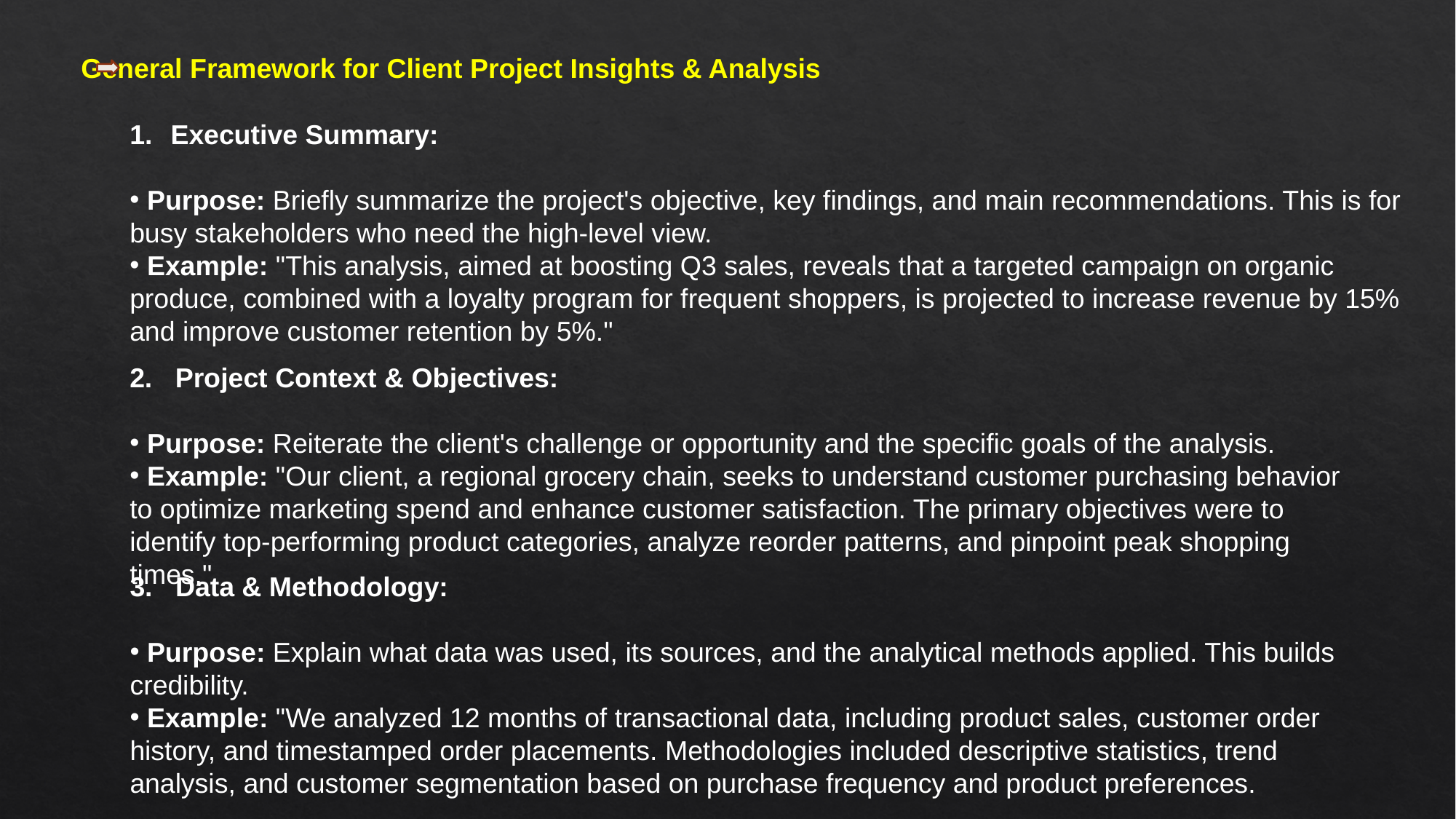

General Framework for Client Project Insights & Analysis

Executive Summary:

 Purpose: Briefly summarize the project's objective, key findings, and main recommendations. This is for busy stakeholders who need the high-level view.
 Example: "This analysis, aimed at boosting Q3 sales, reveals that a targeted campaign on organic produce, combined with a loyalty program for frequent shoppers, is projected to increase revenue by 15% and improve customer retention by 5%."
2.   Project Context & Objectives:

 Purpose: Reiterate the client's challenge or opportunity and the specific goals of the analysis.
 Example: "Our client, a regional grocery chain, seeks to understand customer purchasing behavior to optimize marketing spend and enhance customer satisfaction. The primary objectives were to identify top-performing product categories, analyze reorder patterns, and pinpoint peak shopping times."
3.   Data & Methodology:

 Purpose: Explain what data was used, its sources, and the analytical methods applied. This builds credibility.
 Example: "We analyzed 12 months of transactional data, including product sales, customer order history, and timestamped order placements. Methodologies included descriptive statistics, trend analysis, and customer segmentation based on purchase frequency and product preferences.